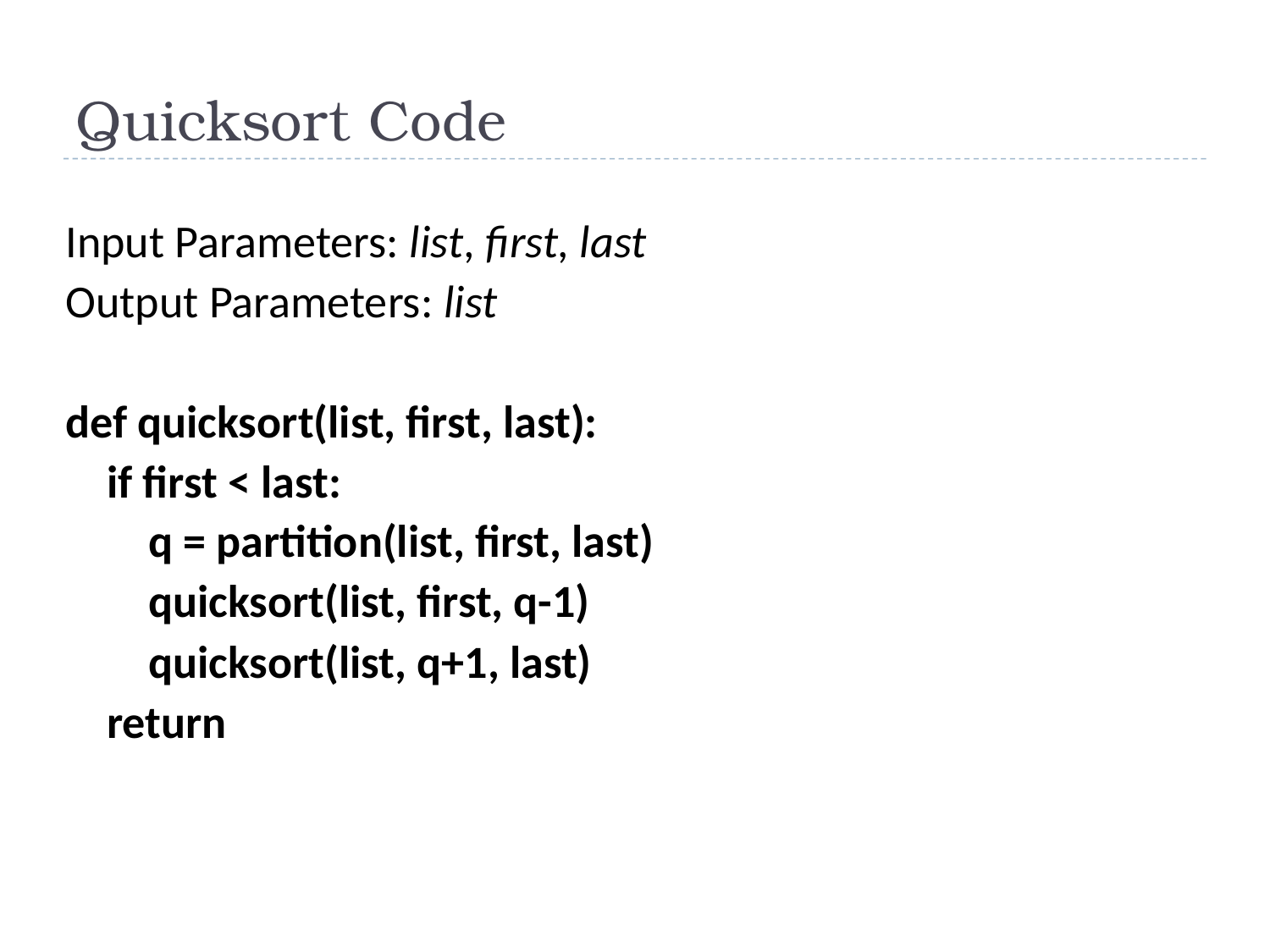

# Quicksort Code
Input Parameters: list, first, last
Output Parameters: list

def quicksort(list, first, last):
    if first < last:
        q = partition(list, first, last)
        quicksort(list, first, q-1)
        quicksort(list, q+1, last)
    return